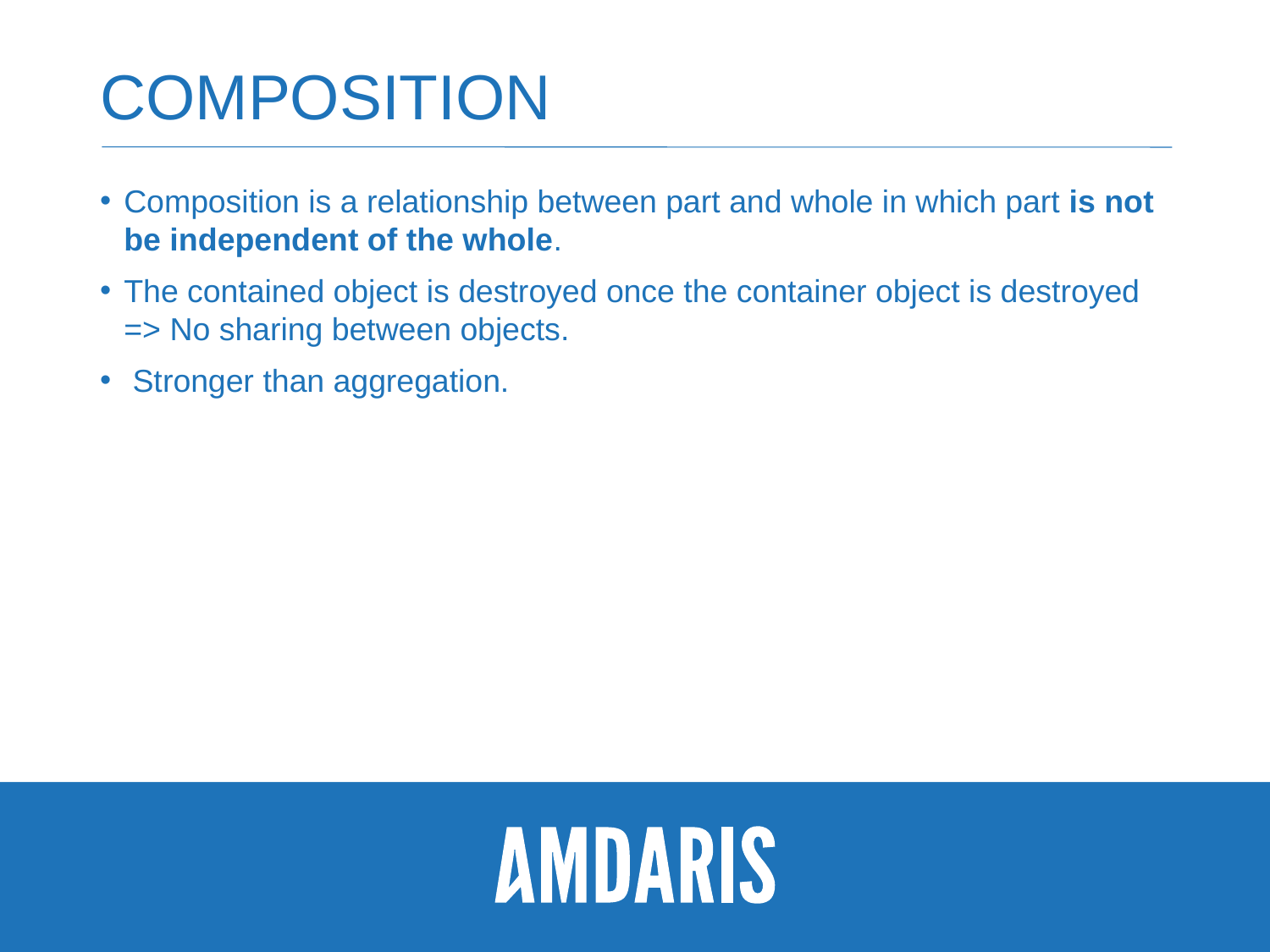

# Composition
Composition is a relationship between part and whole in which part is not be independent of the whole.
The contained object is destroyed once the container object is destroyed => No sharing between objects.
 Stronger than aggregation.